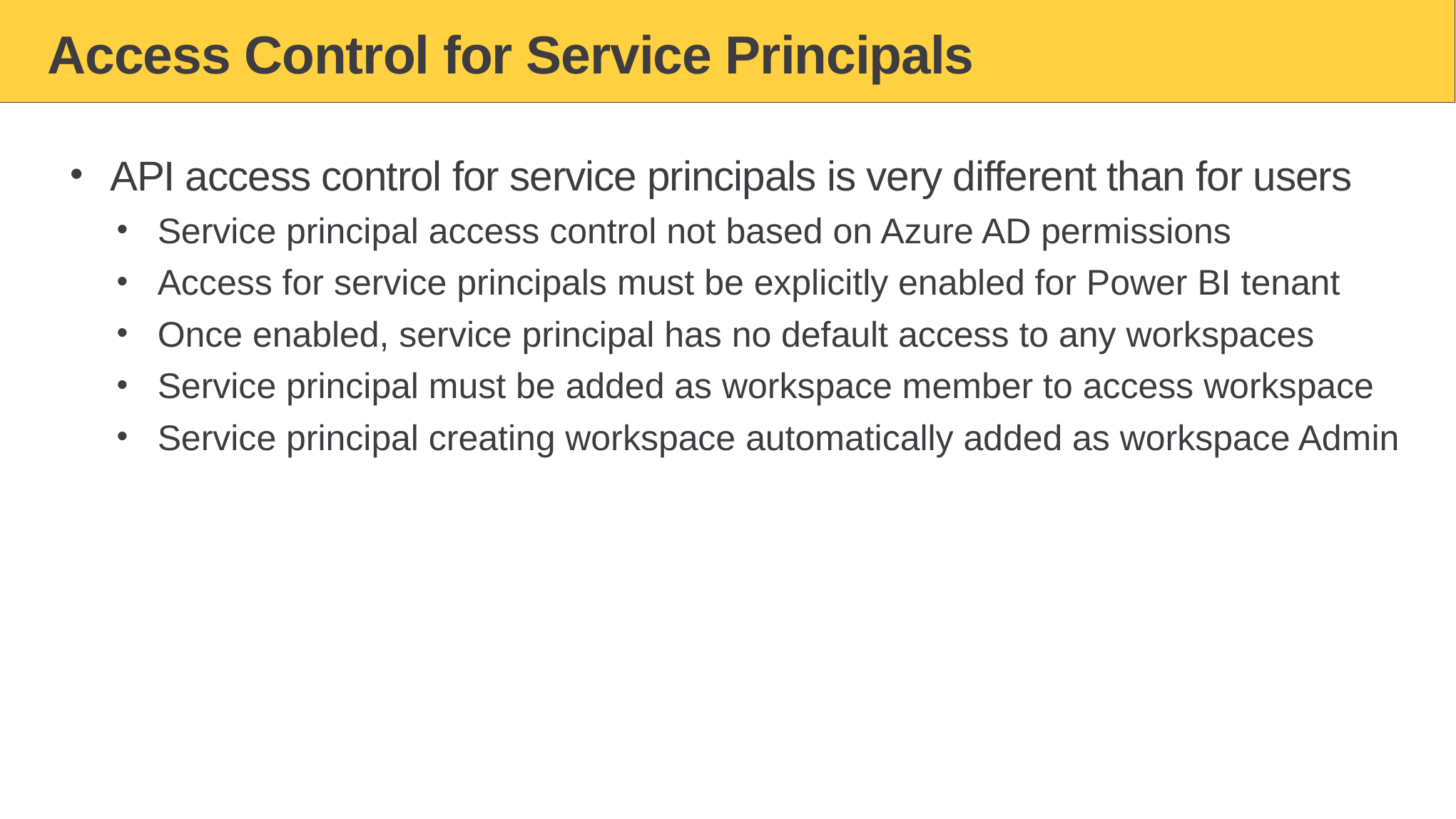

# Access Control for Service Principals
API access control for service principals is very different than for users
Service principal access control not based on Azure AD permissions
Access for service principals must be explicitly enabled for Power BI tenant
Once enabled, service principal has no default access to any workspaces
Service principal must be added as workspace member to access workspace
Service principal creating workspace automatically added as workspace Admin